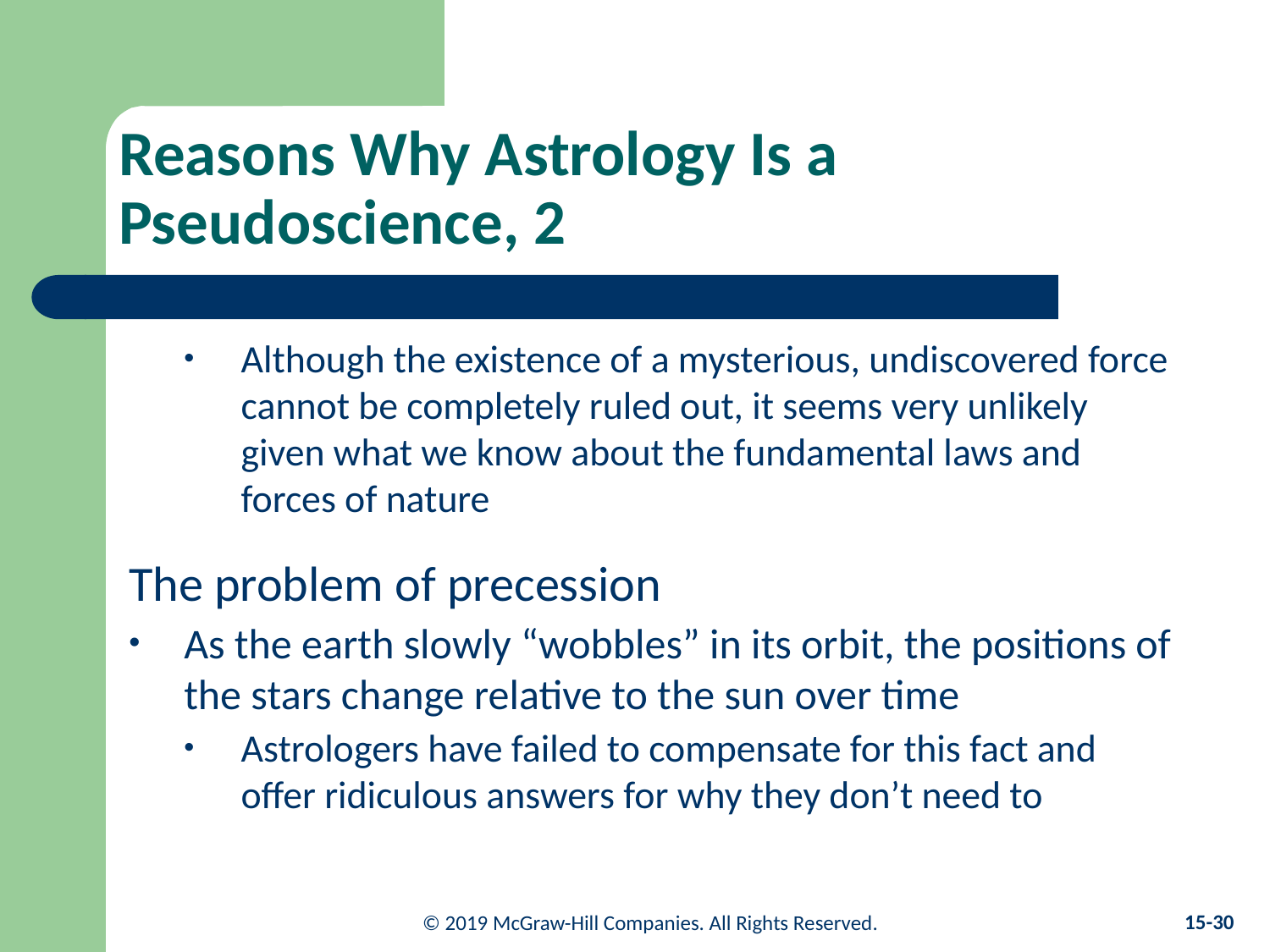

# Reasons Why Astrology Is a Pseudoscience, 2
Although the existence of a mysterious, undiscovered force cannot be completely ruled out, it seems very unlikely given what we know about the fundamental laws and forces of nature

The problem of precession
As the earth slowly “wobbles” in its orbit, the positions of the stars change relative to the sun over time
Astrologers have failed to compensate for this fact and offer ridiculous answers for why they don’t need to